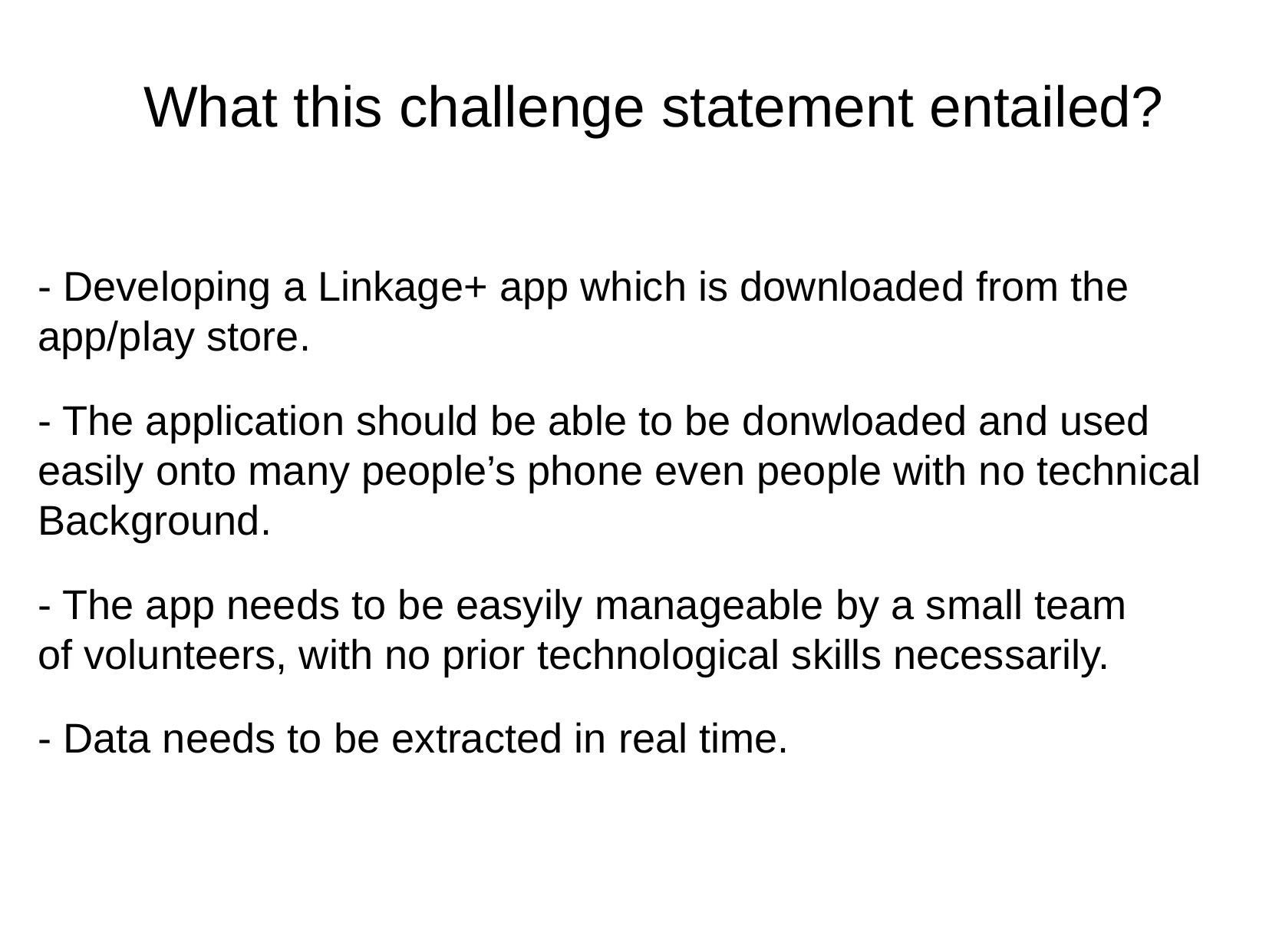

What this challenge statement entailed?
- Developing a Linkage+ app which is downloaded from the
app/play store.

- The application should be able to be donwloaded and used
easily onto many people’s phone even people with no technical
Background.

- The app needs to be easyily manageable by a small team
of volunteers, with no prior technological skills necessarily.

- Data needs to be extracted in real time.